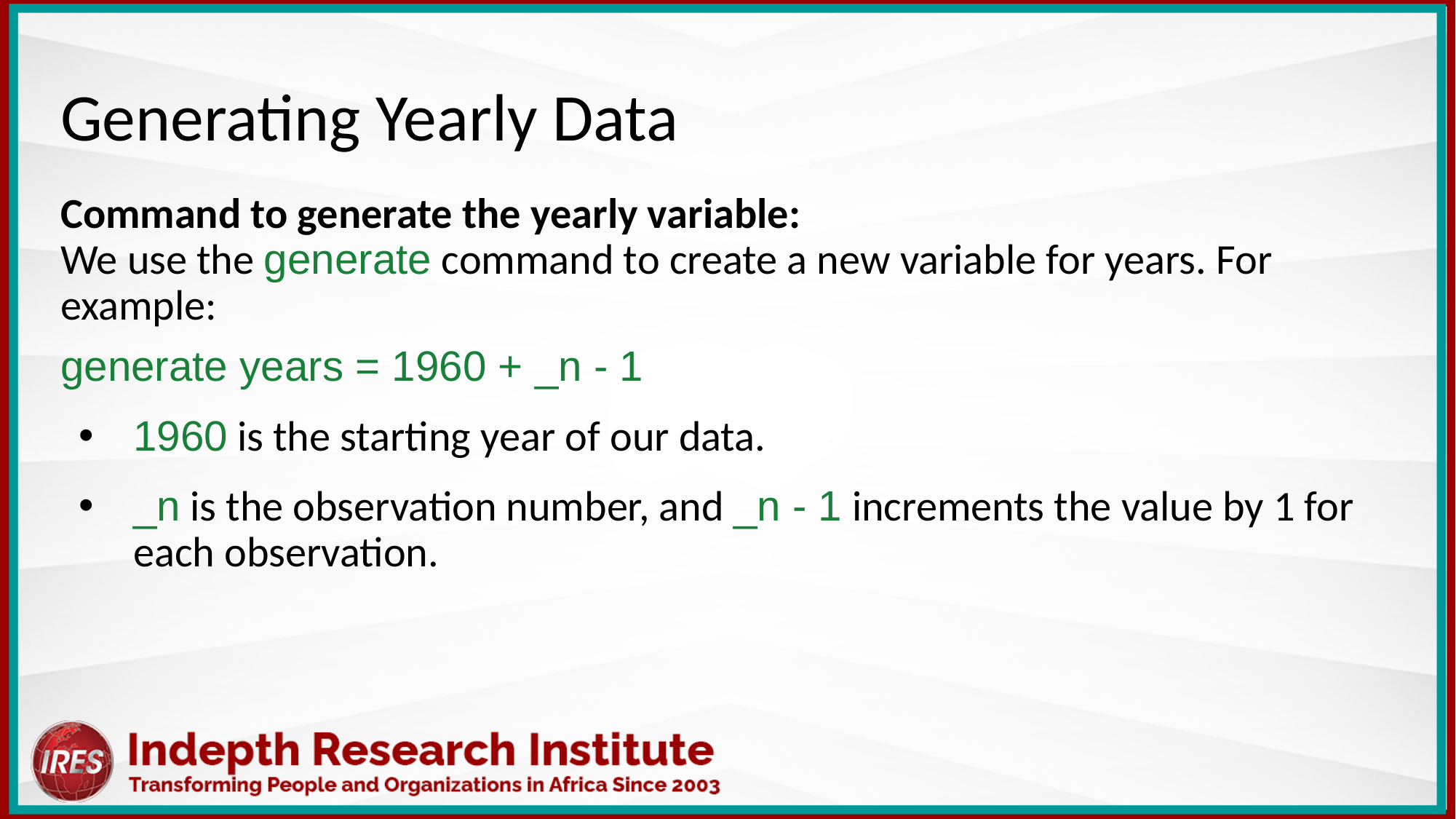

Generating Yearly Data
Command to generate the yearly variable:
We use the generate command to create a new variable for years. For example:
generate years = 1960 + _n - 1
1960 is the starting year of our data.
_n is the observation number, and _n - 1 increments the value by 1 for each observation.